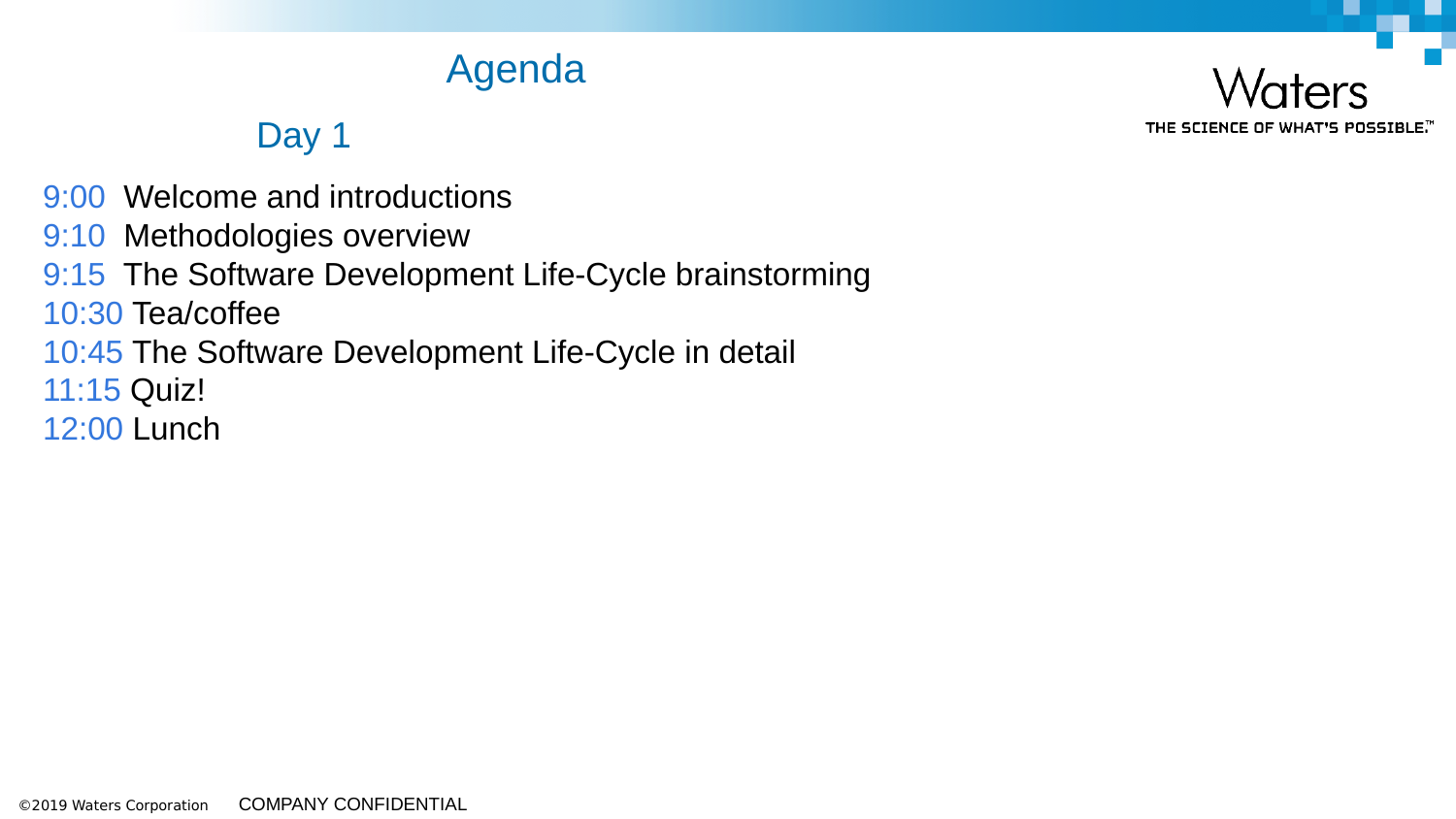

Agenda
Day 1
9:00  Welcome and introductions
9:10  Methodologies overview
9:15  The Software Development Life-Cycle brainstorming
10:30 Tea/coffee
10:45 The Software Development Life-Cycle in detail
11:15 Quiz!
12:00 Lunch